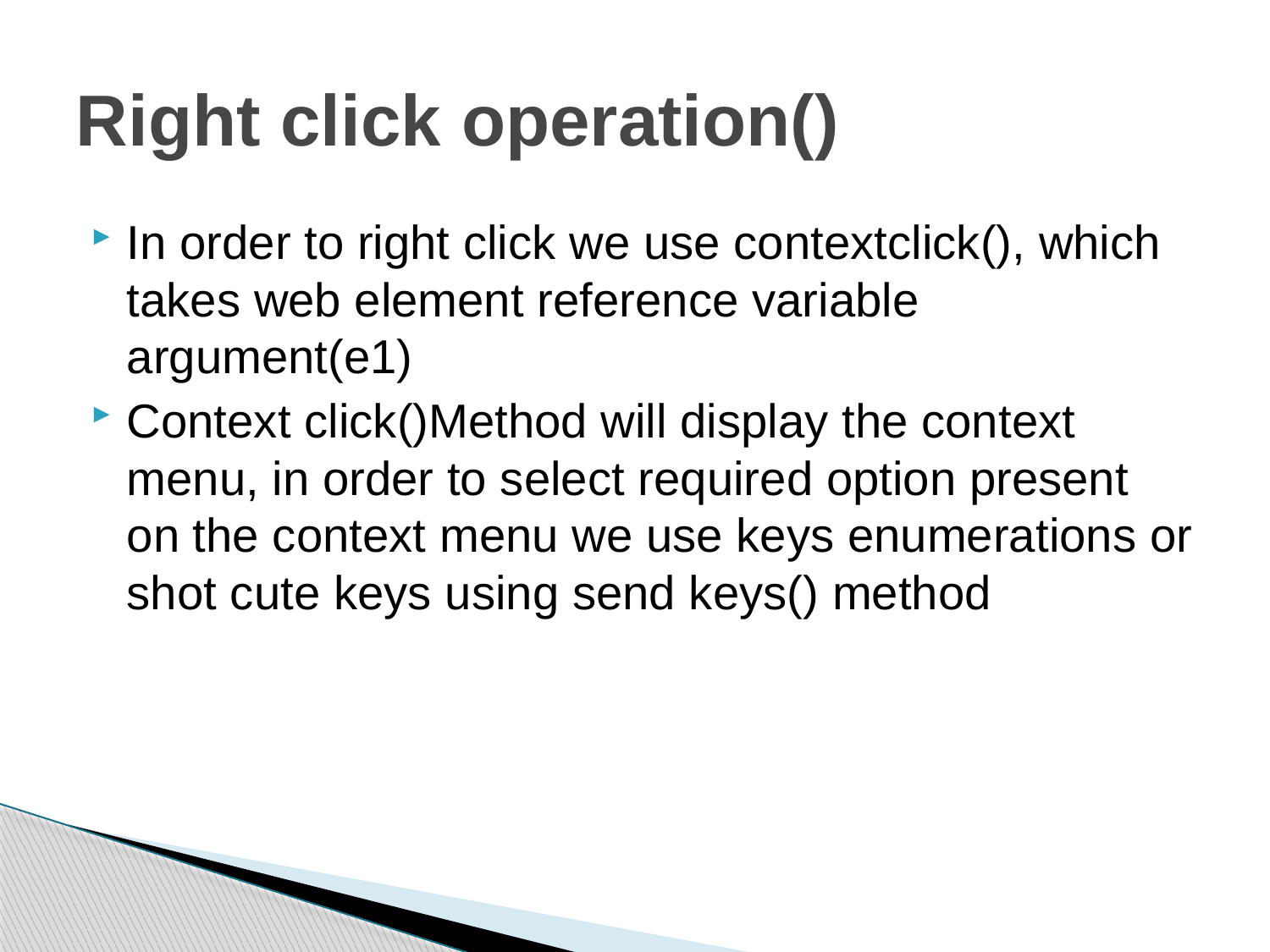

# Right click operation()
In order to right click we use contextclick(), which takes web element reference variable argument(e1)
Context click()Method will display the context menu, in order to select required option present on the context menu we use keys enumerations or shot cute keys using send keys() method